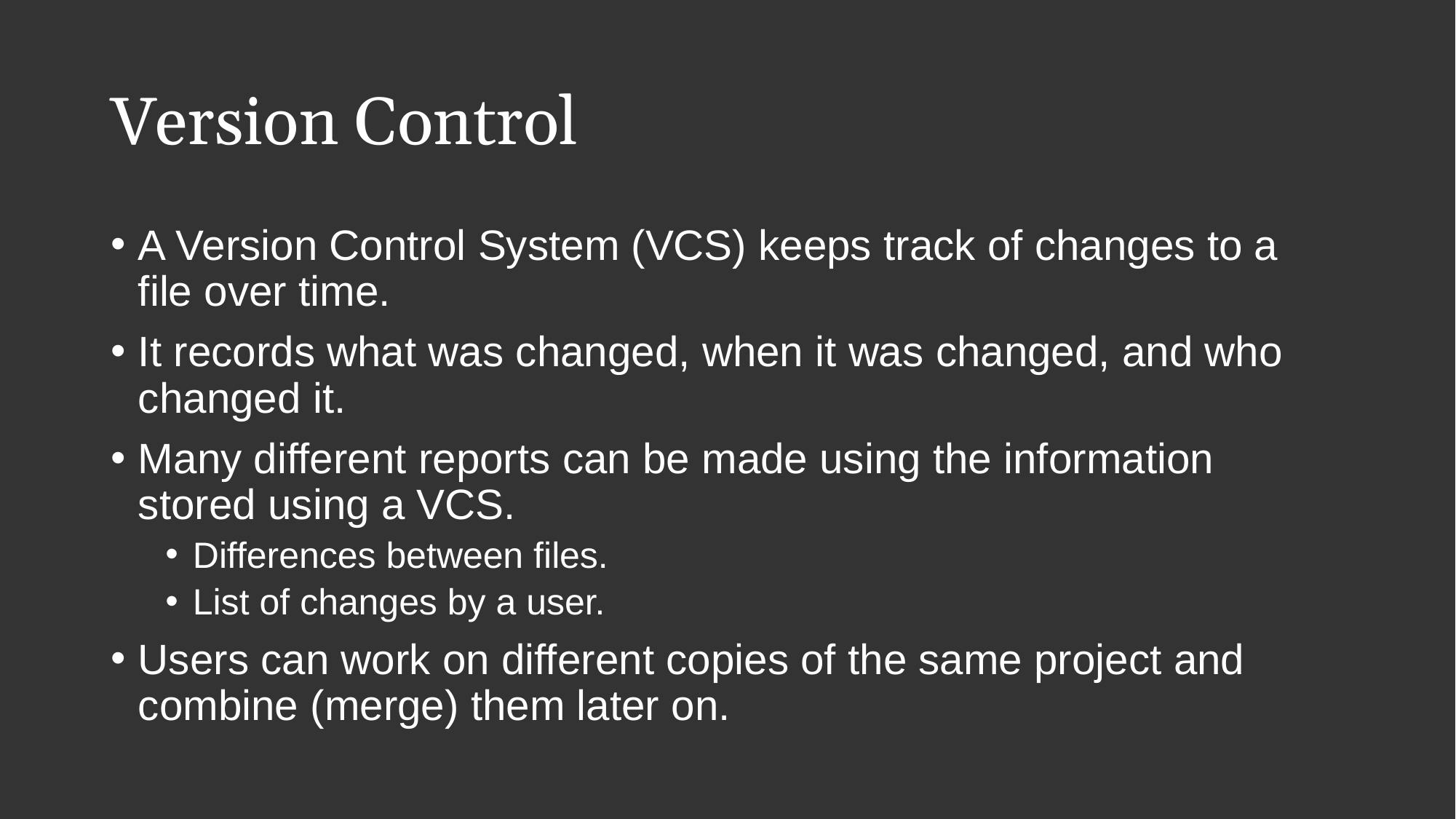

# Version Control
A Version Control System (VCS) keeps track of changes to a file over time.
It records what was changed, when it was changed, and who changed it.
Many different reports can be made using the information stored using a VCS.
Differences between files.
List of changes by a user.
Users can work on different copies of the same project and combine (merge) them later on.